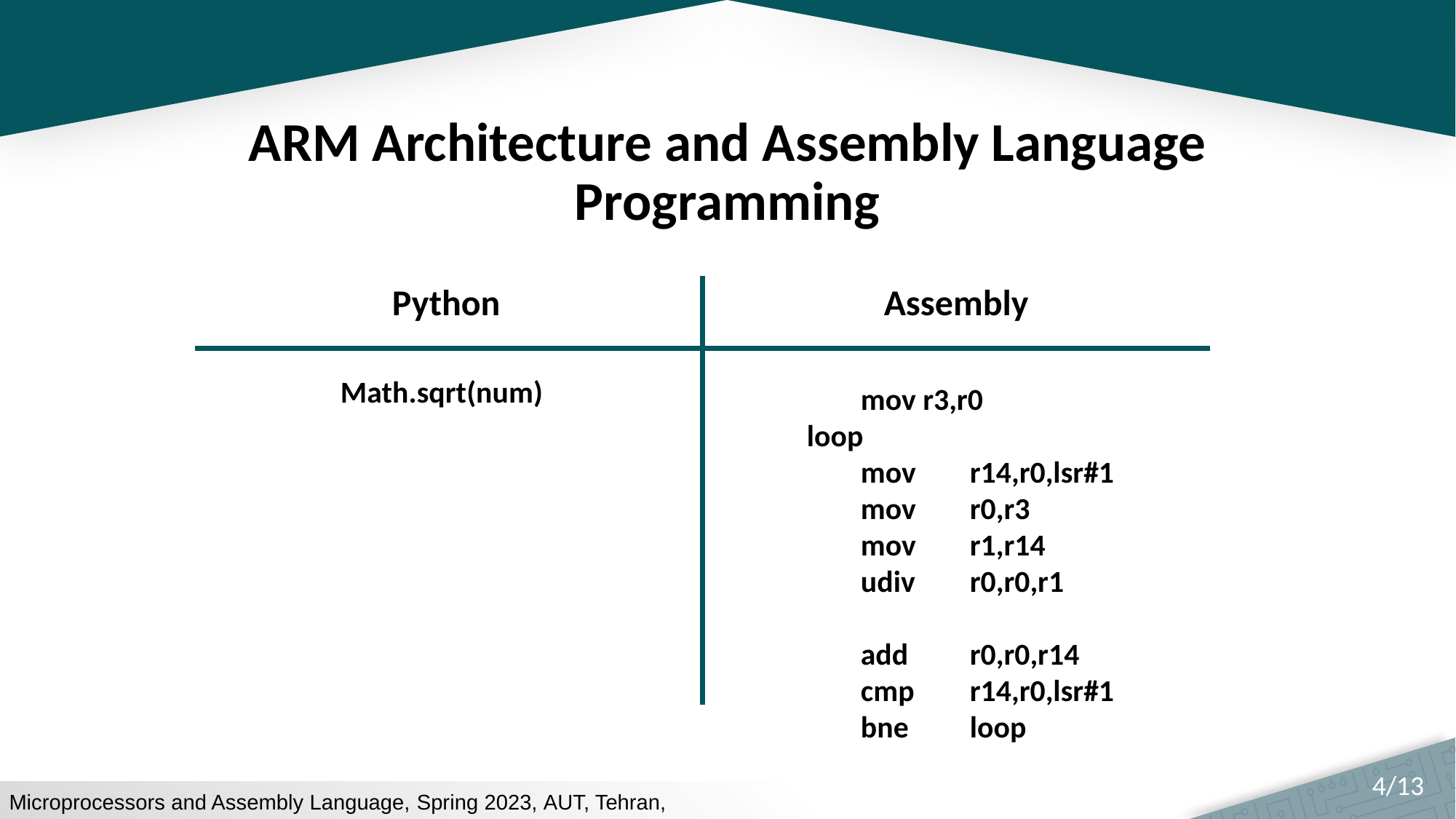

# ARM Architecture and Assembly Language Programming
Python
Assembly
	mov r3,r0
        loop
	mov	r14,r0,lsr#1
	mov	r0,r3
	mov	r1,r14
	udiv	r0,r0,r1
	add	r0,r0,r14
	cmp	r14,r0,lsr#1
	bne	loop

Math.sqrt(num)

4/13